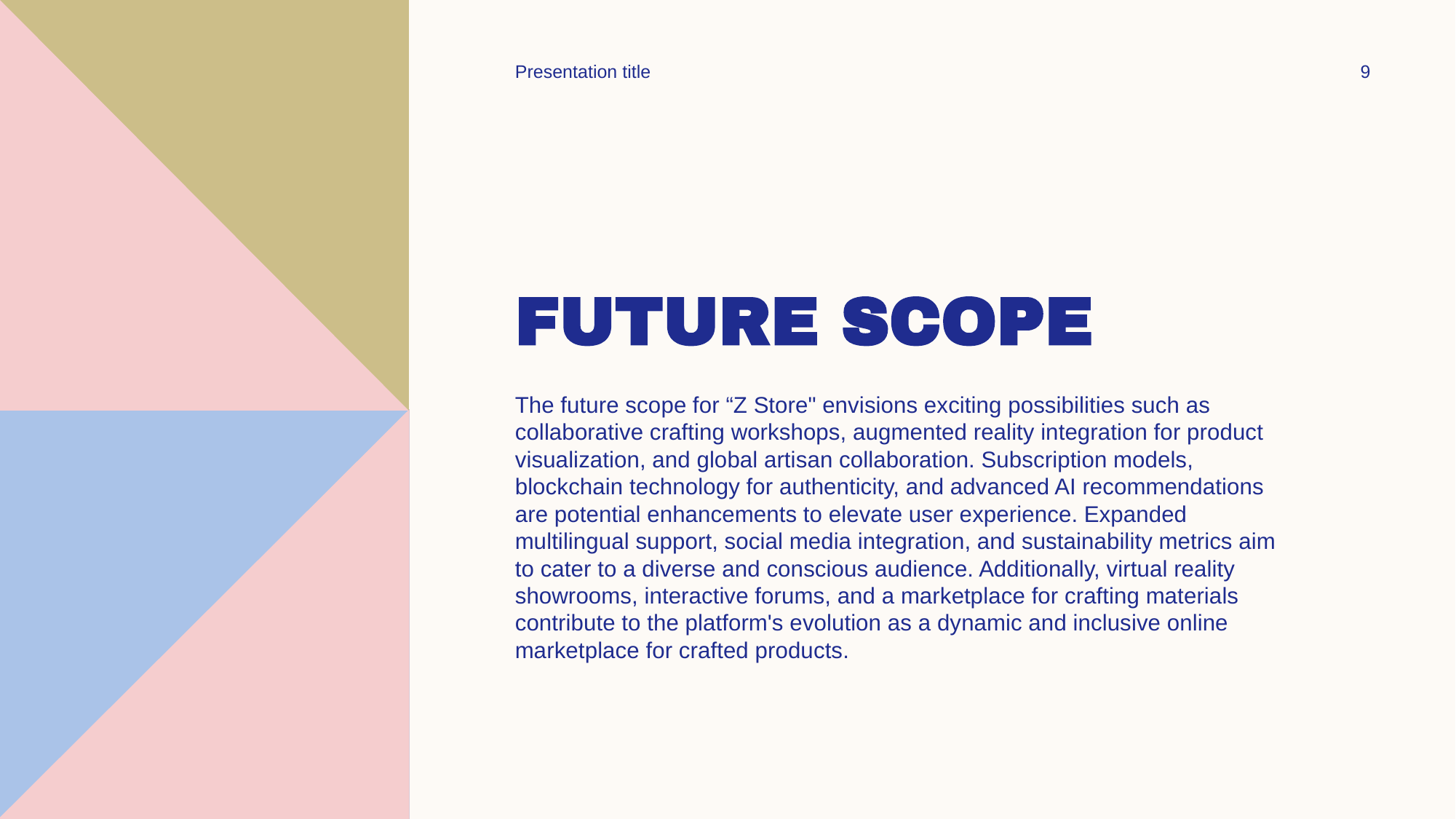

Presentation title
9
# Future scope
The future scope for “Z Store" envisions exciting possibilities such as collaborative crafting workshops, augmented reality integration for product visualization, and global artisan collaboration. Subscription models, blockchain technology for authenticity, and advanced AI recommendations are potential enhancements to elevate user experience. Expanded multilingual support, social media integration, and sustainability metrics aim to cater to a diverse and conscious audience. Additionally, virtual reality showrooms, interactive forums, and a marketplace for crafting materials contribute to the platform's evolution as a dynamic and inclusive online marketplace for crafted products.